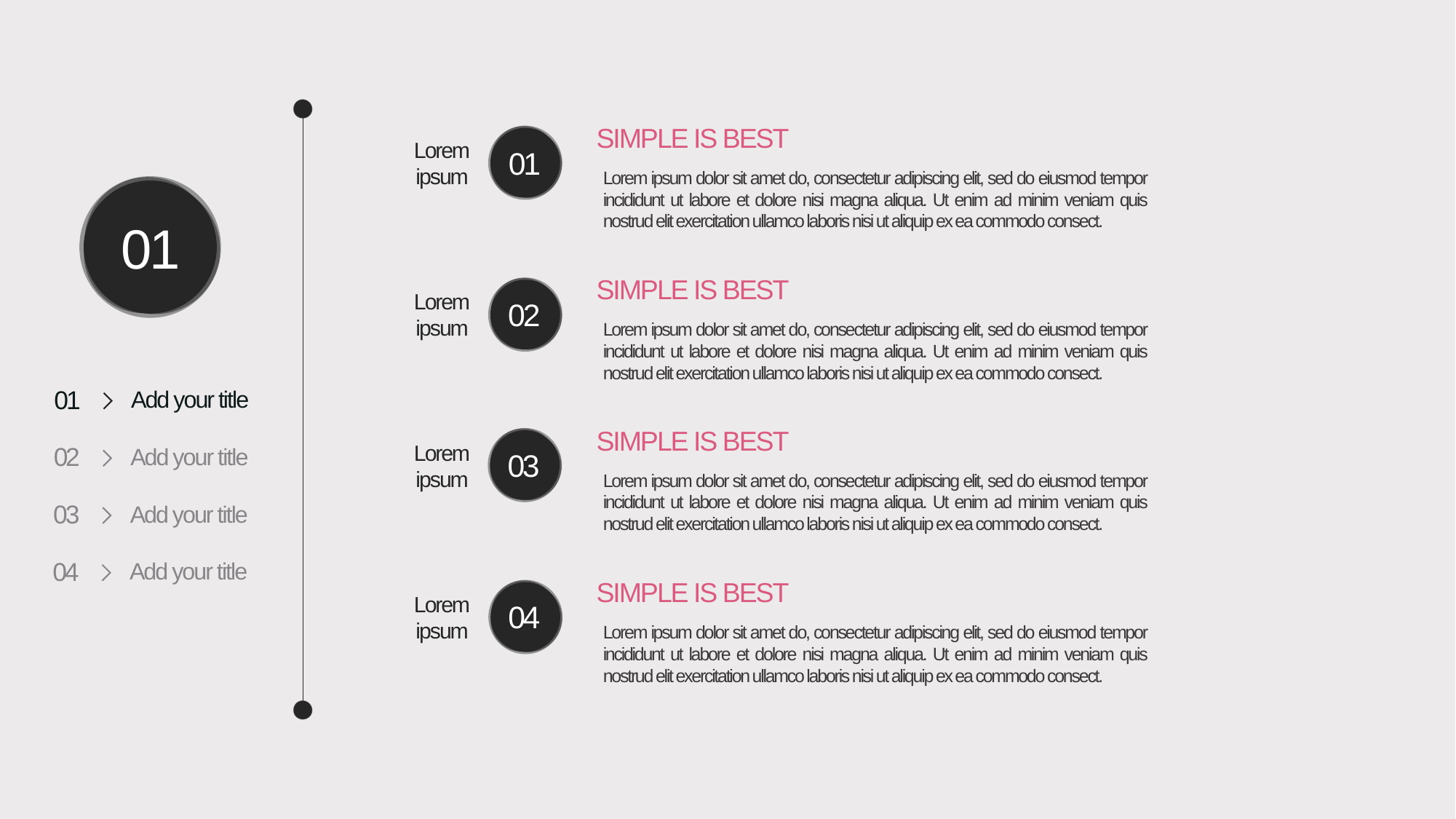

SIMPLE IS BEST

Lorem
ipsum
01
Lorem ipsum dolor sit amet do, consectetur adipiscing elit, sed do eiusmod tempor incididunt ut labore et dolore nisi magna aliqua. Ut enim ad minim veniam quis nostrud elit exercitation ullamco laboris nisi ut aliquip ex ea commodo consect.
# 01
SIMPLE IS BEST

Lorem
ipsum
02
Lorem ipsum dolor sit amet do, consectetur adipiscing elit, sed do eiusmod tempor incididunt ut labore et dolore nisi magna aliqua. Ut enim ad minim veniam quis nostrud elit exercitation ullamco laboris nisi ut aliquip ex ea commodo consect.
Add your title
01
SIMPLE IS BEST

Lorem
ipsum
Add your title
02
03
Lorem ipsum dolor sit amet do, consectetur adipiscing elit, sed do eiusmod tempor incididunt ut labore et dolore nisi magna aliqua. Ut enim ad minim veniam quis nostrud elit exercitation ullamco laboris nisi ut aliquip ex ea commodo consect.
Add your title
03
Add your title
04
SIMPLE IS BEST

Lorem
ipsum
04
Lorem ipsum dolor sit amet do, consectetur adipiscing elit, sed do eiusmod tempor incididunt ut labore et dolore nisi magna aliqua. Ut enim ad minim veniam quis nostrud elit exercitation ullamco laboris nisi ut aliquip ex ea commodo consect.